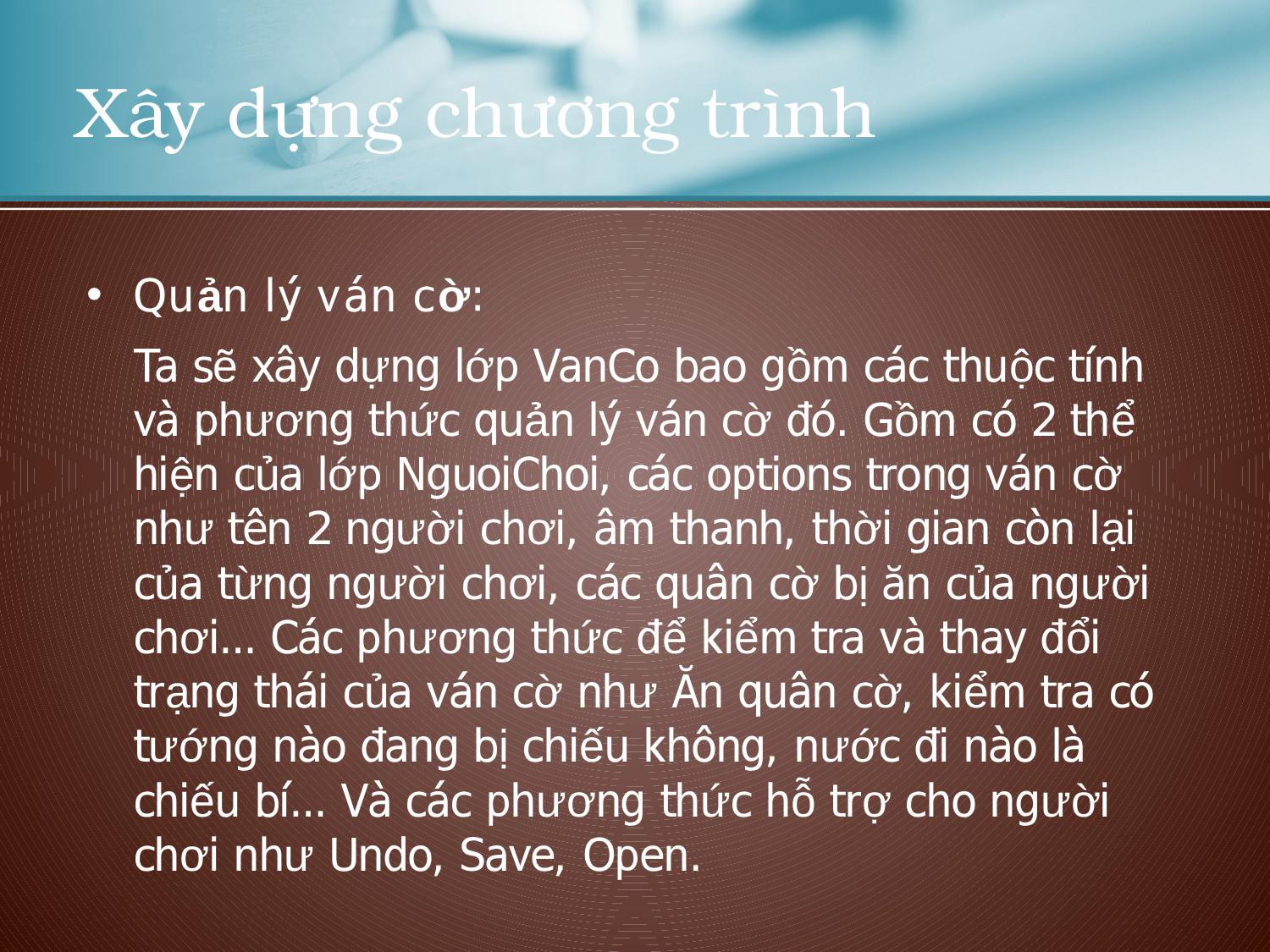

# Xây dựng chương trình
Quản lý ván cờ:
	Ta sẽ xây dựng lớp VanCo bao gồm các thuộc tính và phương thức quản lý ván cờ đó. Gồm có 2 thể hiện của lớp NguoiChoi, các options trong ván cờ như tên 2 người chơi, âm thanh, thời gian còn lại của từng người chơi, các quân cờ bị ăn của người chơi… Các phương thức để kiểm tra và thay đổi trạng thái của ván cờ như Ăn quân cờ, kiểm tra có tướng nào đang bị chiếu không, nước đi nào là chiếu bí… Và các phương thức hỗ trợ cho người chơi như Undo, Save, Open.